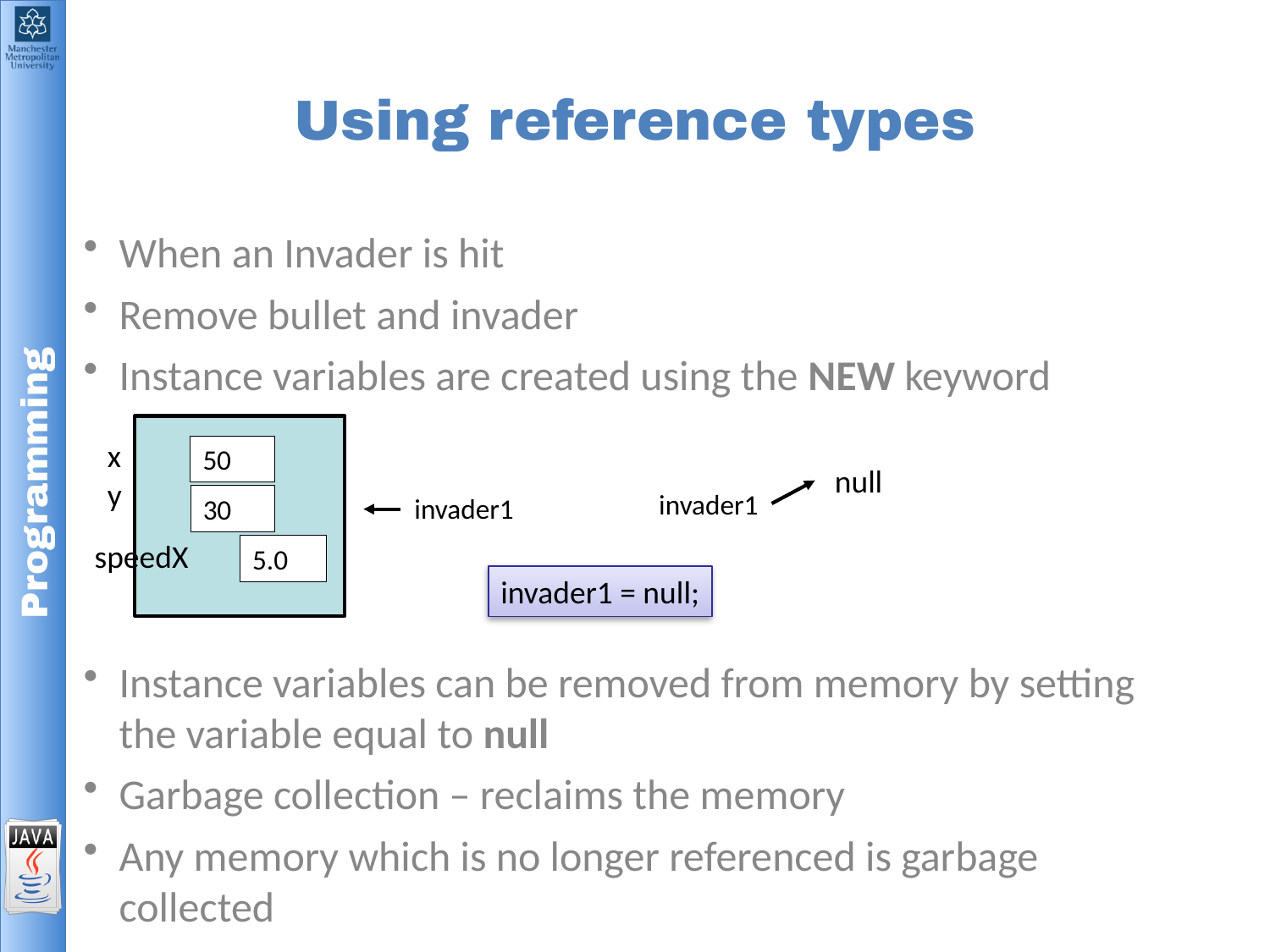

# Using reference types
When an Invader is hit
Remove bullet and invader
Instance variables are created using the NEW keyword

Instance variables can be removed from memory by setting the variable equal to null
Garbage collection – reclaims the memory
Any memory which is no longer referenced is garbage collected

 x
50
null
 y
invader1
invader1
30
speedX
5.0
invader1 = null;